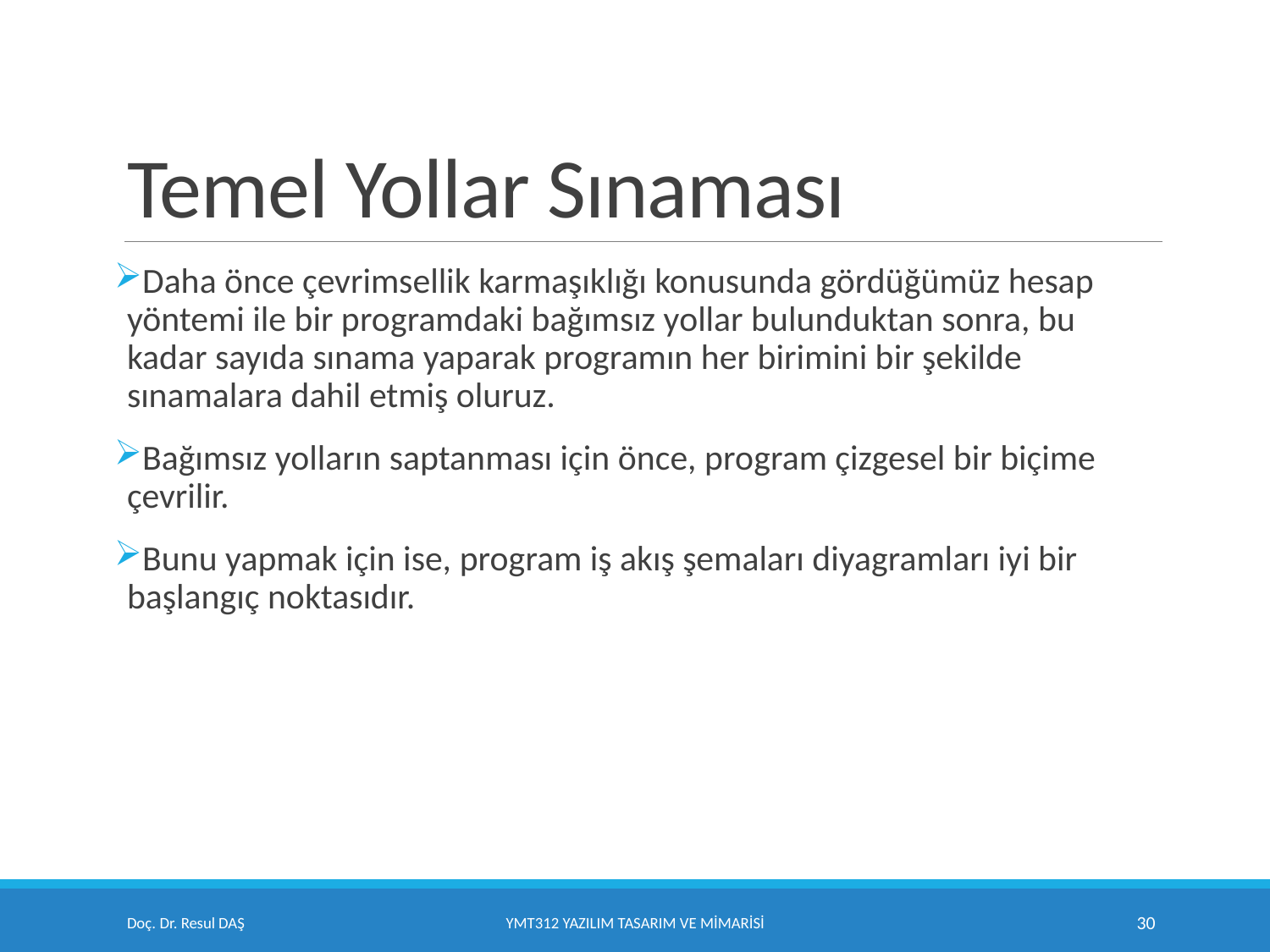

# Temel Yollar Sınaması
Daha önce çevrimsellik karmaşıklığı konusunda gördüğümüz hesap yöntemi ile bir programdaki bağımsız yollar bulunduktan sonra, bu kadar sayıda sınama yaparak programın her birimini bir şekilde sınamalara dahil etmiş oluruz.
Bağımsız yolların saptanması için önce, program çizgesel bir biçime çevrilir.
Bunu yapmak için ise, program iş akış şemaları diyagramları iyi bir başlangıç noktasıdır.
Doç. Dr. Resul DAŞ
YMT312 Yazılım Tasarım ve Mimarisi
30